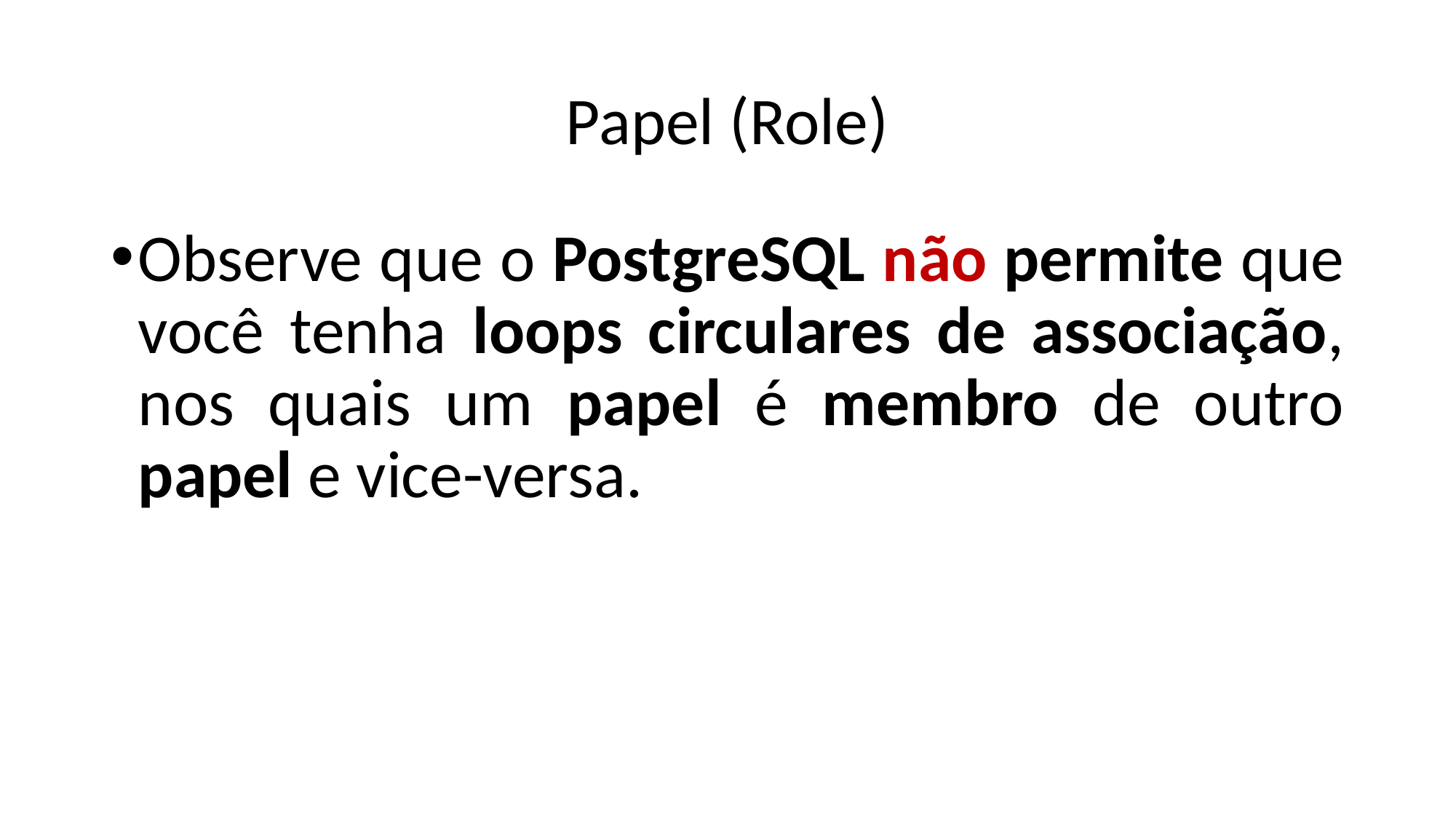

# Papel (Role)
Observe que o PostgreSQL não permite que você tenha loops circulares de associação, nos quais um papel é membro de outro papel e vice-versa.